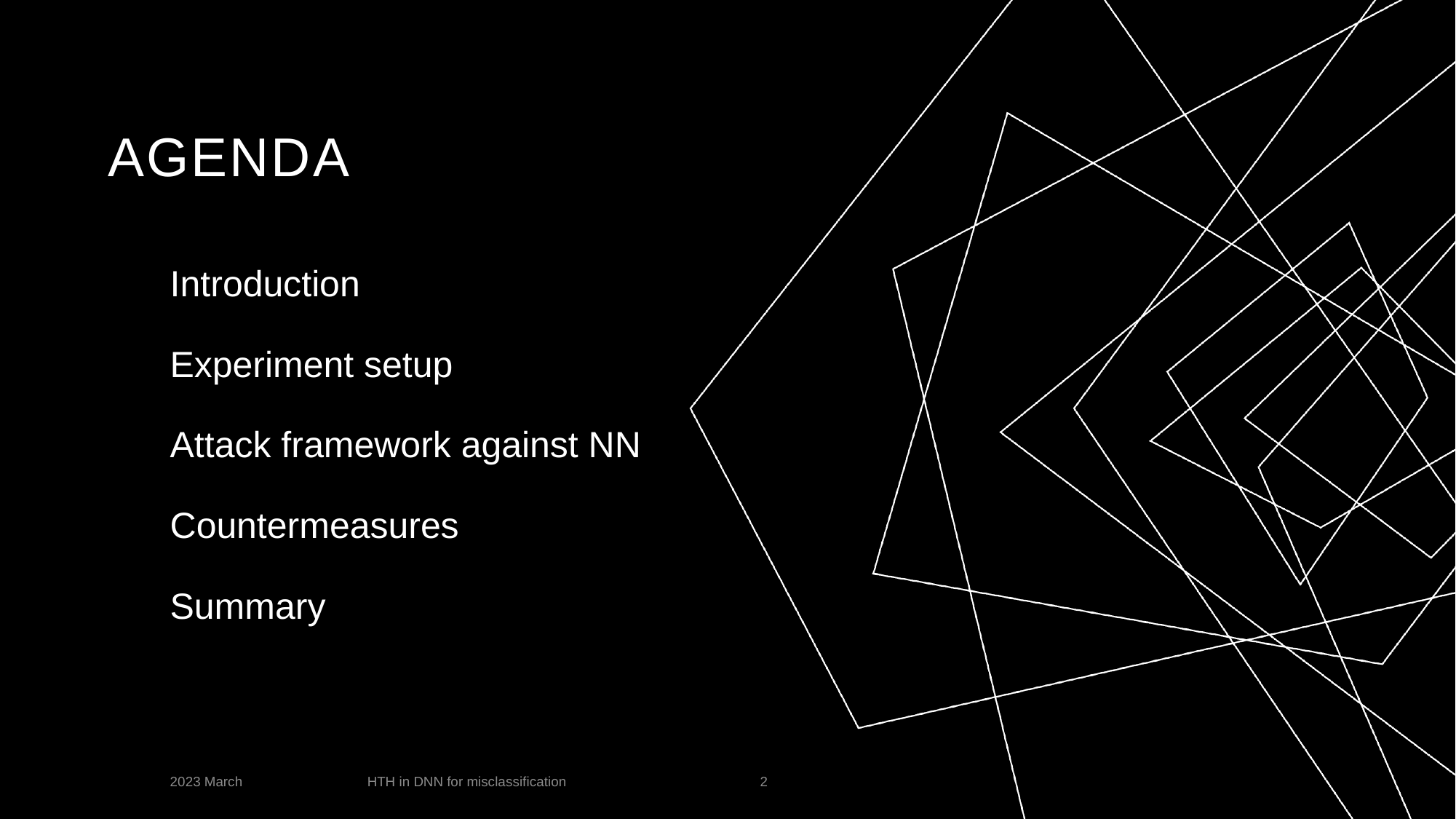

# AGENDA
Introduction
Experiment setup
Attack framework against NN
Countermeasures
Summary
HTH in DNN for misclassification
2023 March
2